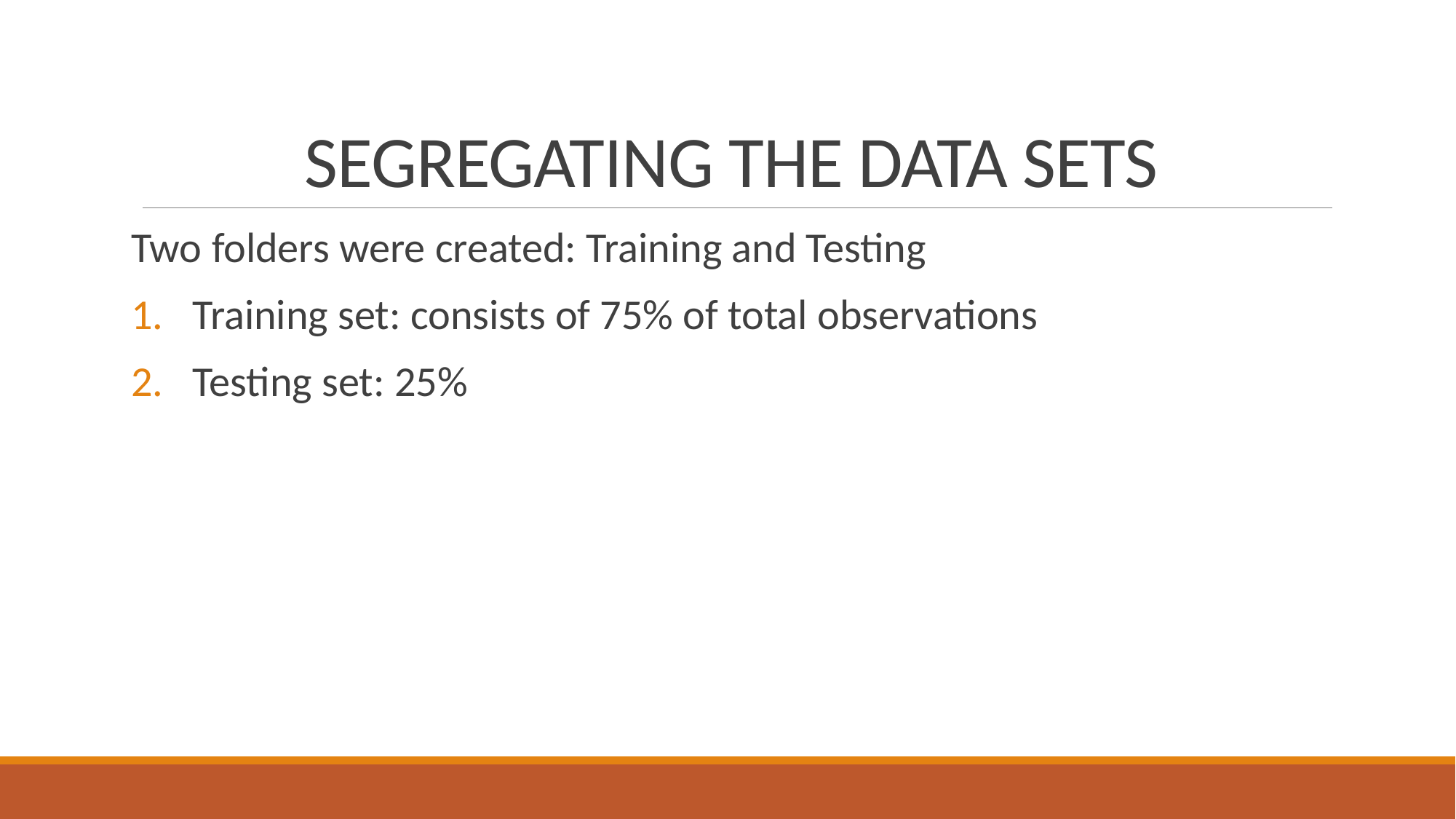

# SEGREGATING THE DATA SETS
Two folders were created: Training and Testing
Training set: consists of 75% of total observations
Testing set: 25%